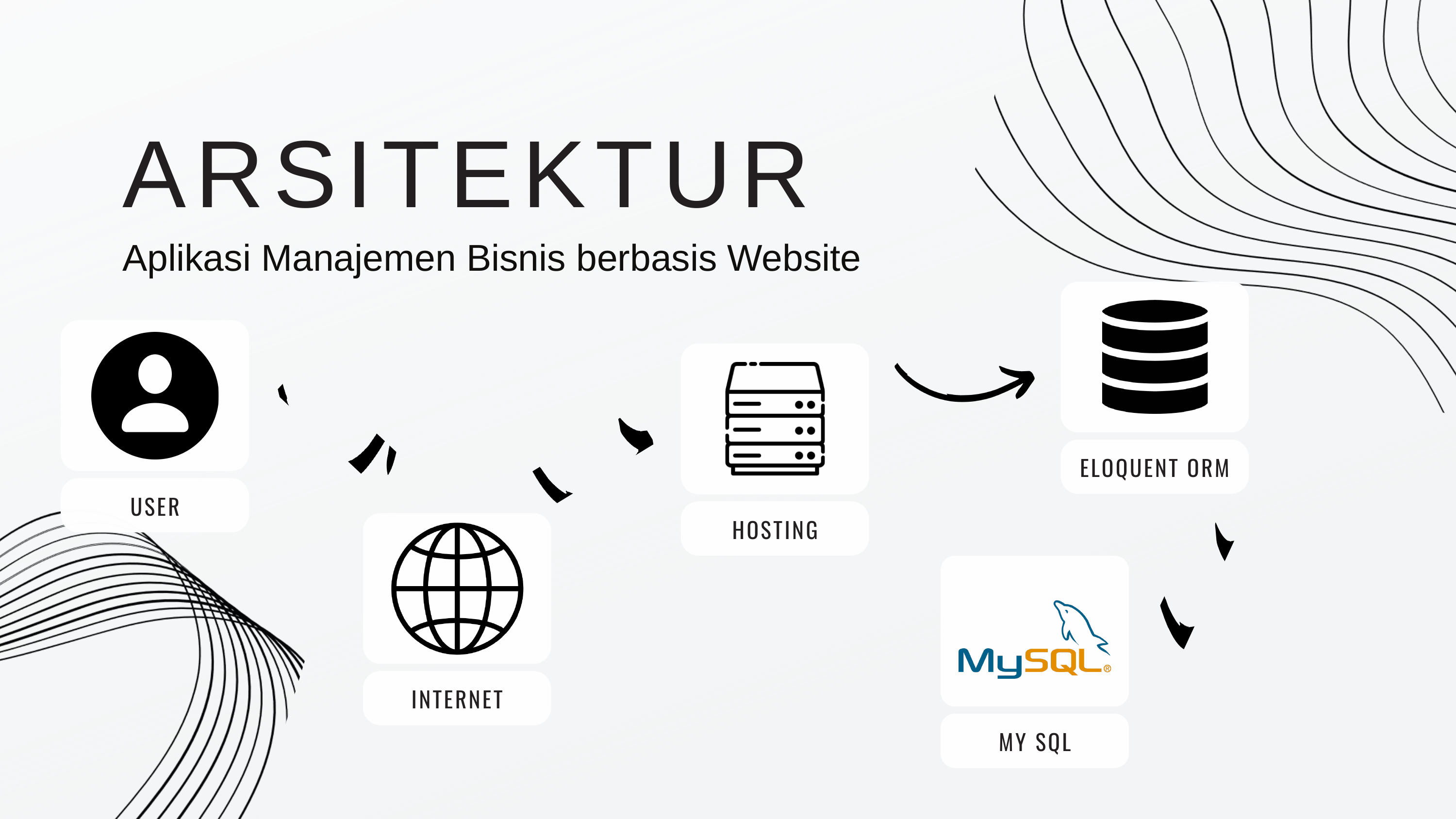

ARSITEKTUR
Aplikasi Manajemen Bisnis berbasis Website

ELOQUENT ORM

USER

HOSTING

INTERNET

MY SQL